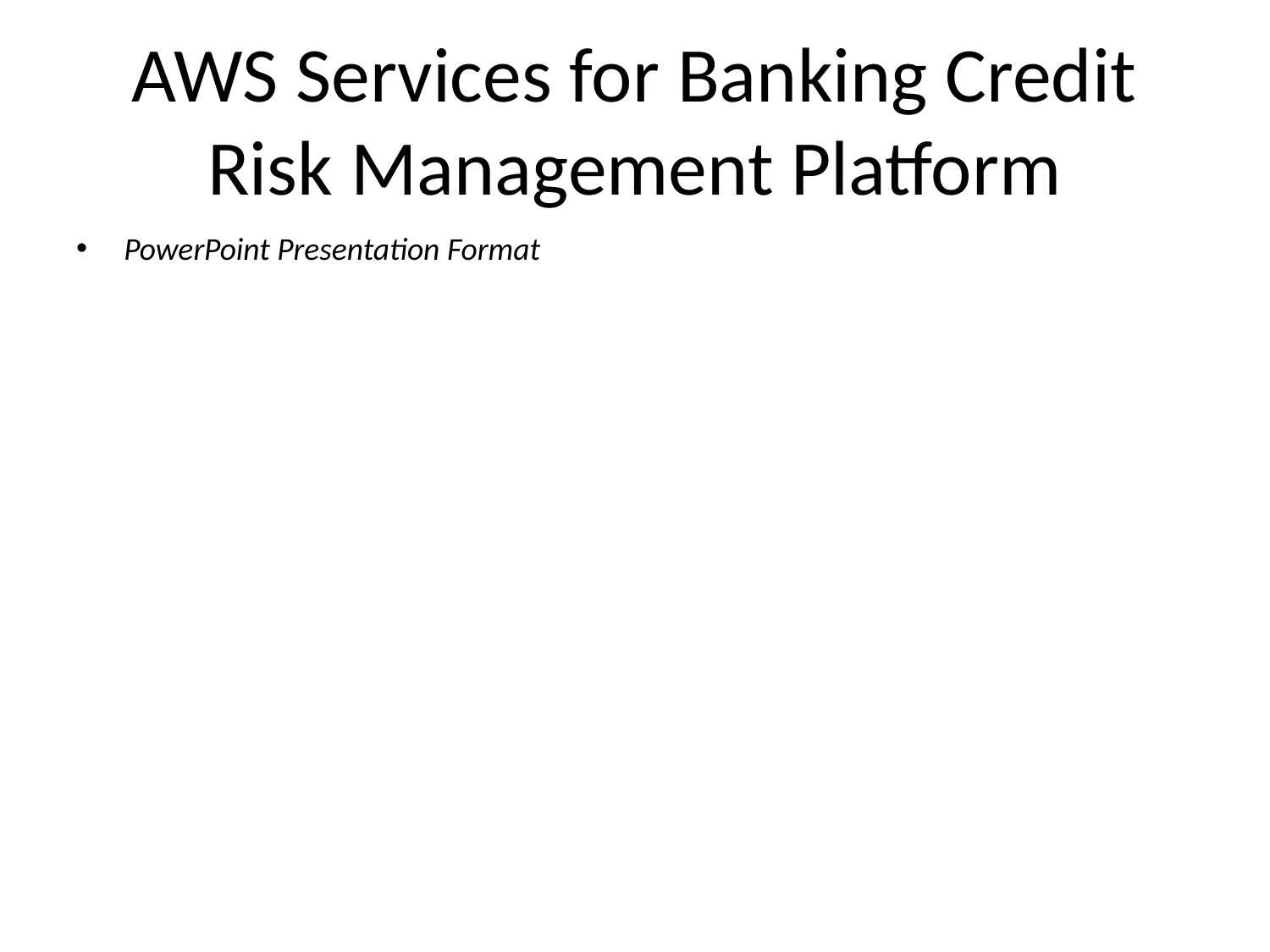

# AWS Services for Banking Credit Risk Management Platform
PowerPoint Presentation Format